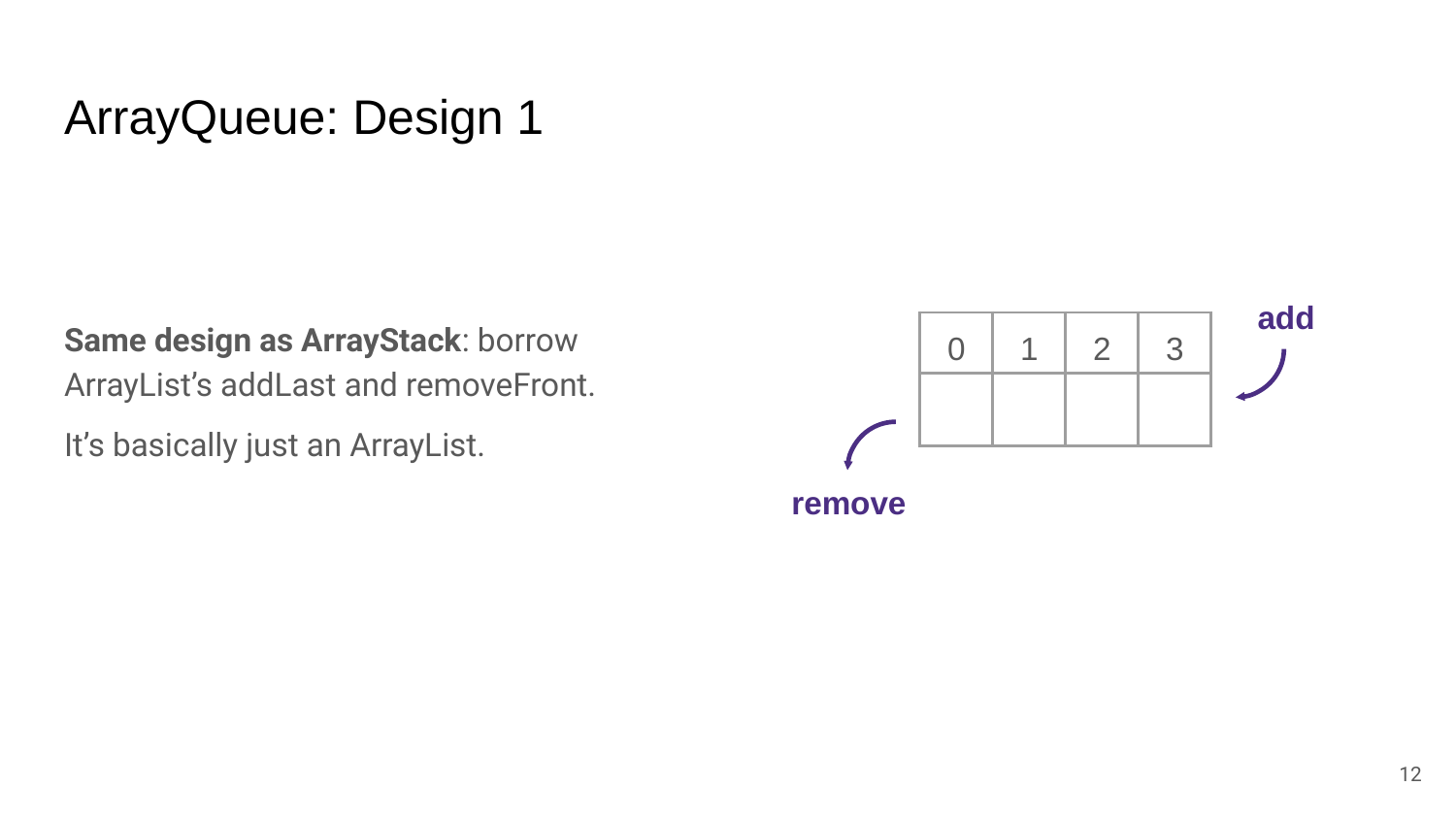

# ArrayQueue: Design 1

Same design as ArrayStack: borrow ArrayList’s addLast and removeFront.
It’s basically just an ArrayList.
add

| 0 | 1 | 2 | 3 |
| --- | --- | --- | --- |
|  |  |  |  |
| --- | --- | --- | --- |

remove
12